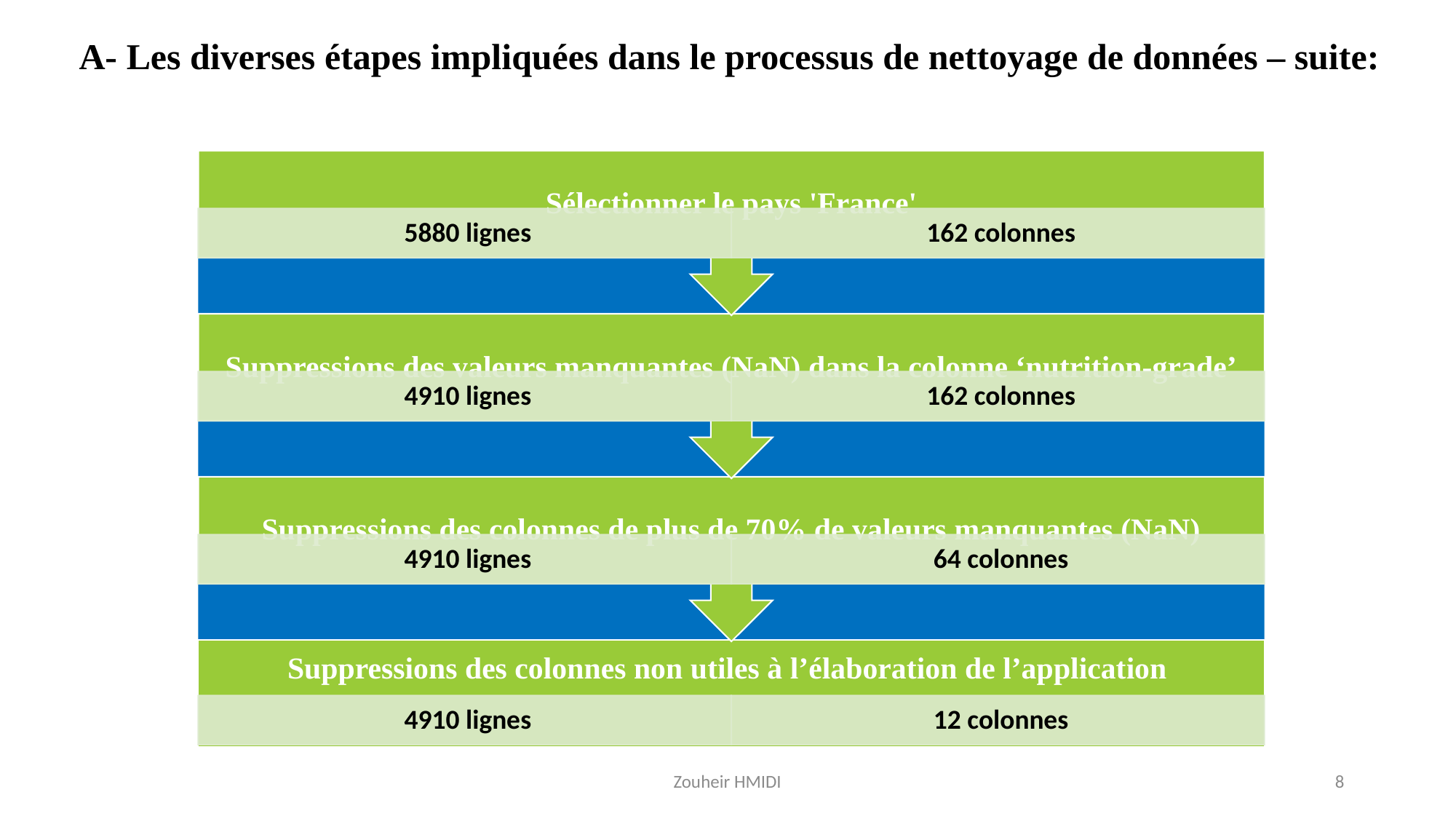

A- Les diverses étapes impliquées dans le processus de nettoyage de données – suite:

Suppressions des colonnes non utiles à l’élaboration de l’application
 4910 lignes
 12 colonnes
Suppressions des colonnes de plus de 70% de valeurs manquantes (NaN)
 4910 lignes
 64 colonnes
Suppressions des valeurs manquantes (NaN) dans la colonne ‘nutrition-grade’
 4910 lignes
 162 colonnes
Sélectionner le pays 'France'
 5880 lignes
 162 colonnes
Zouheir HMIDI
8